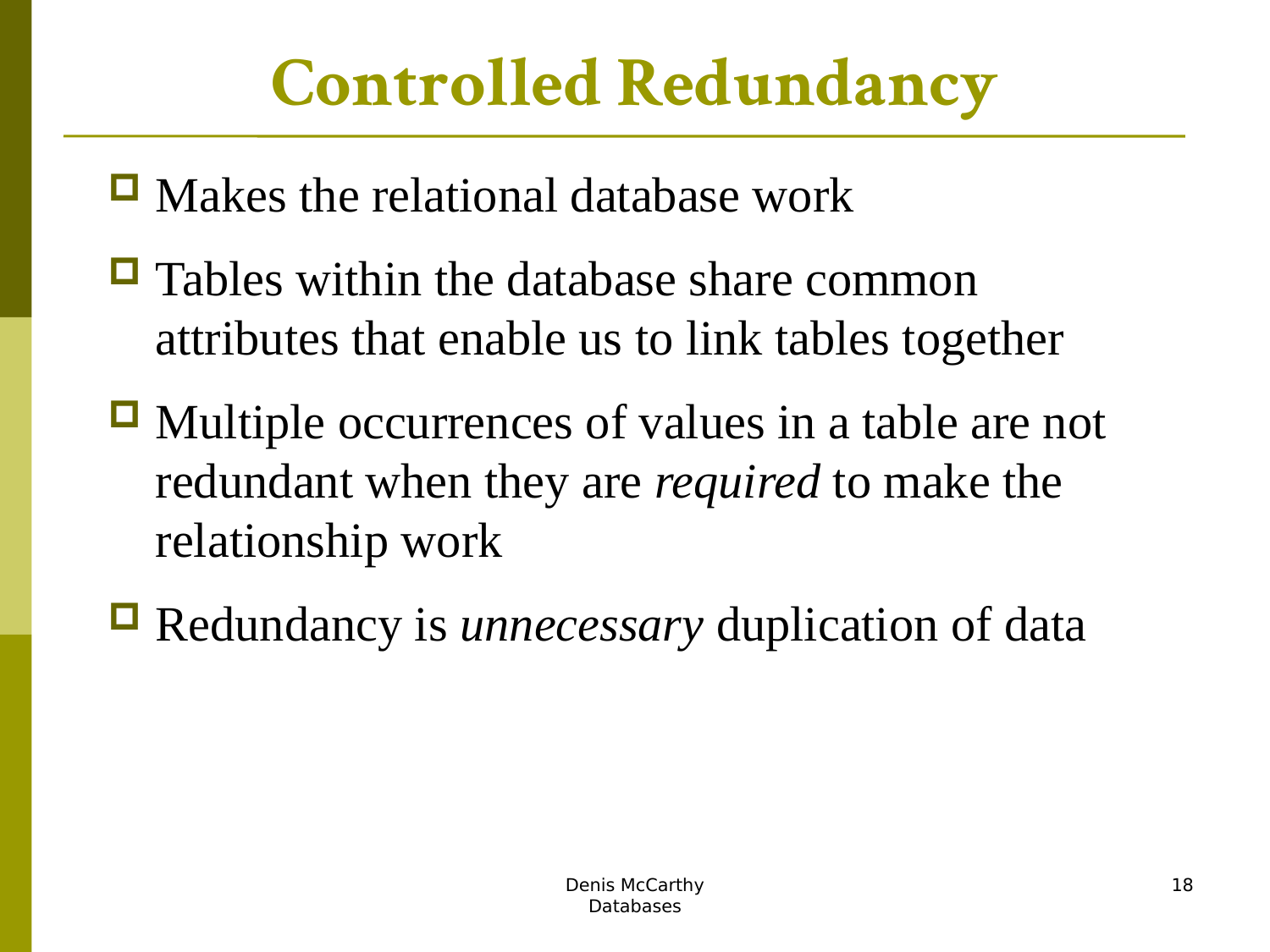

# Controlled Redundancy
Makes the relational database work
Tables within the database share common attributes that enable us to link tables together
Multiple occurrences of values in a table are not redundant when they are required to make the relationship work
Redundancy is unnecessary duplication of data
Denis McCarthy
Databases
18